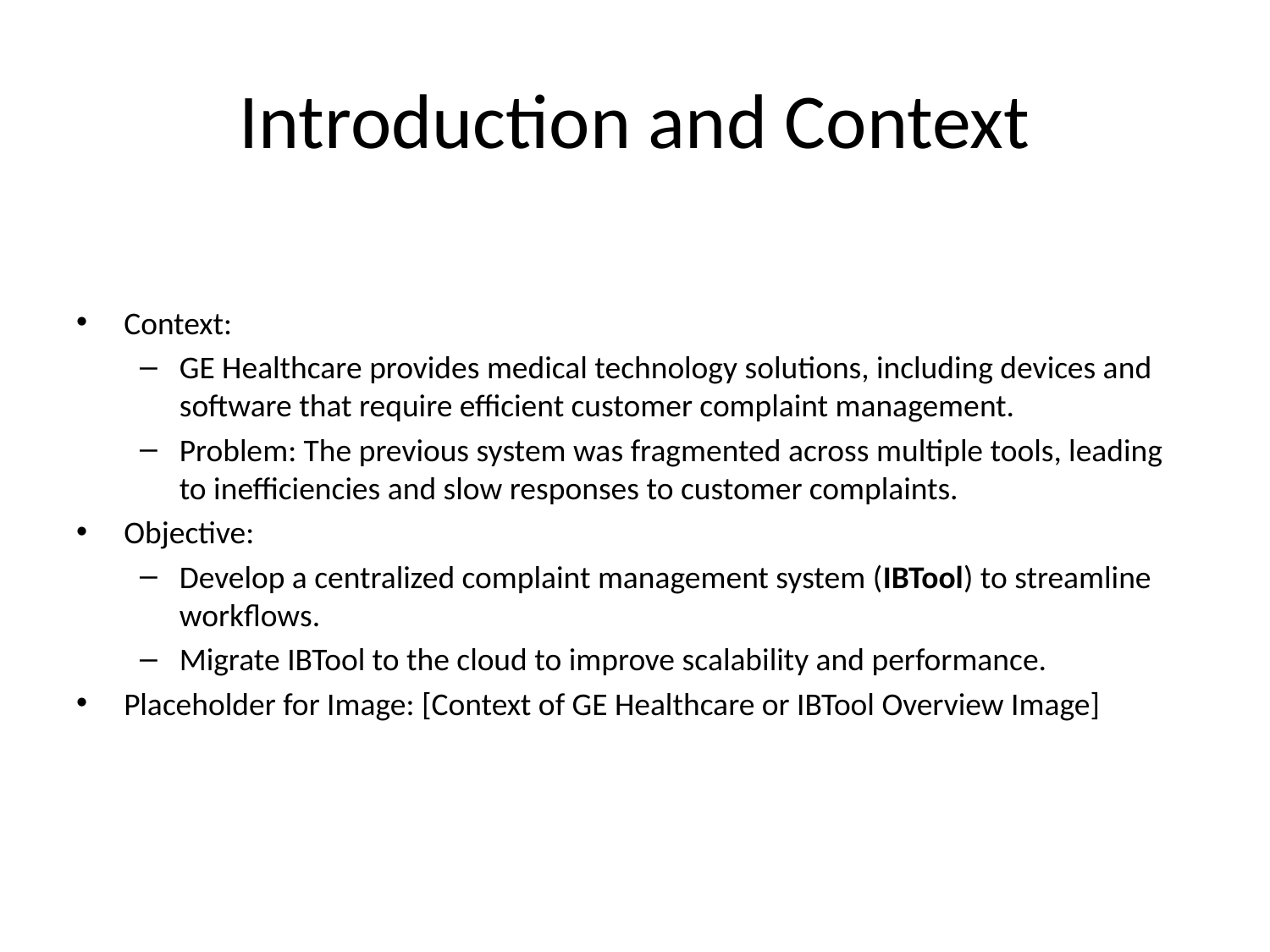

# Introduction and Context

Context:
GE Healthcare provides medical technology solutions, including devices and software that require efficient customer complaint management.
Problem: The previous system was fragmented across multiple tools, leading to inefficiencies and slow responses to customer complaints.
Objective:
Develop a centralized complaint management system (IBTool) to streamline workflows.
Migrate IBTool to the cloud to improve scalability and performance.
Placeholder for Image: [Context of GE Healthcare or IBTool Overview Image]